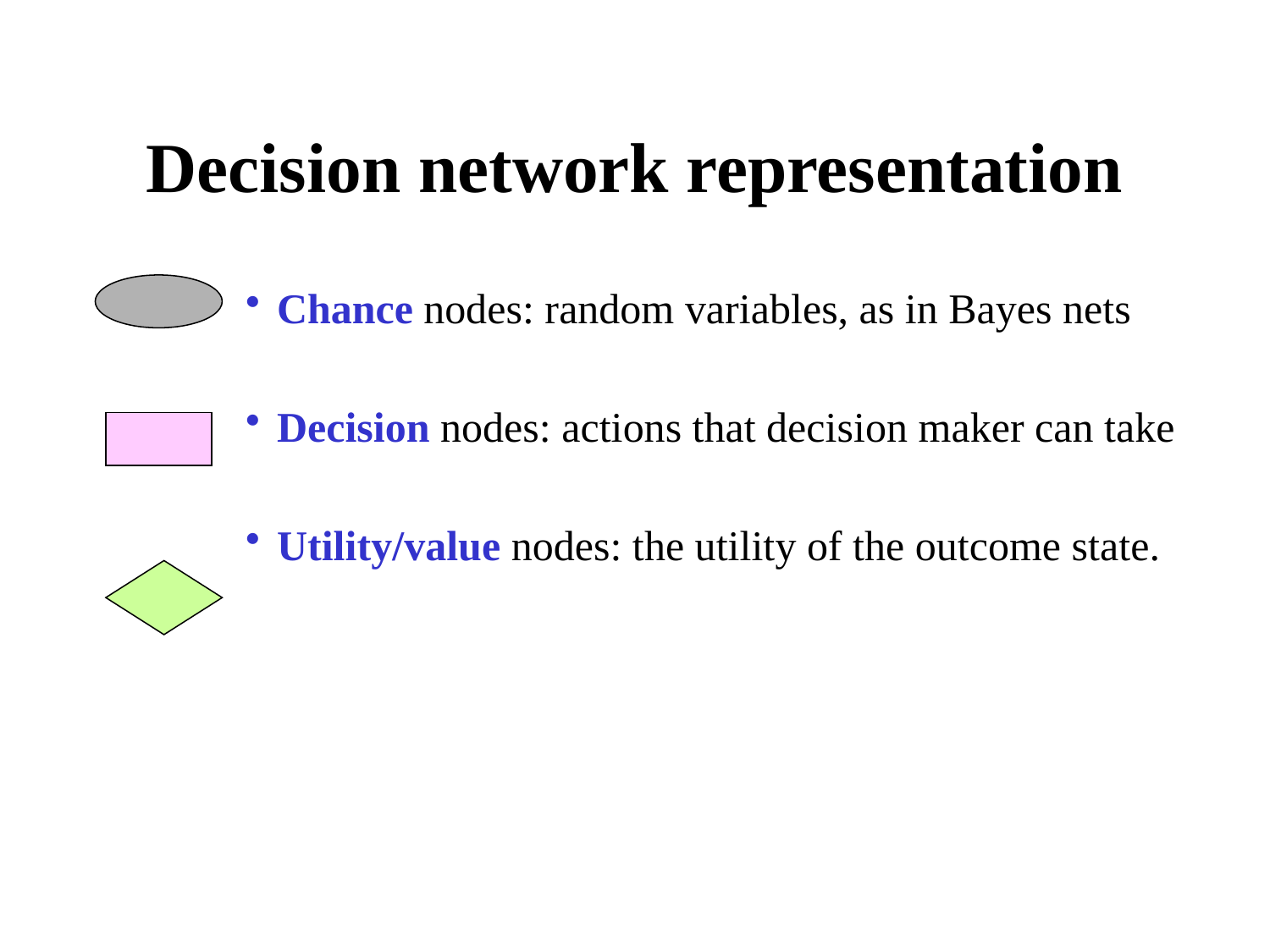

# Decision network representation

Chance nodes: random variables, as in Bayes nets

Decision nodes: actions that decision maker can take

Utility/value nodes: the utility of the outcome state.